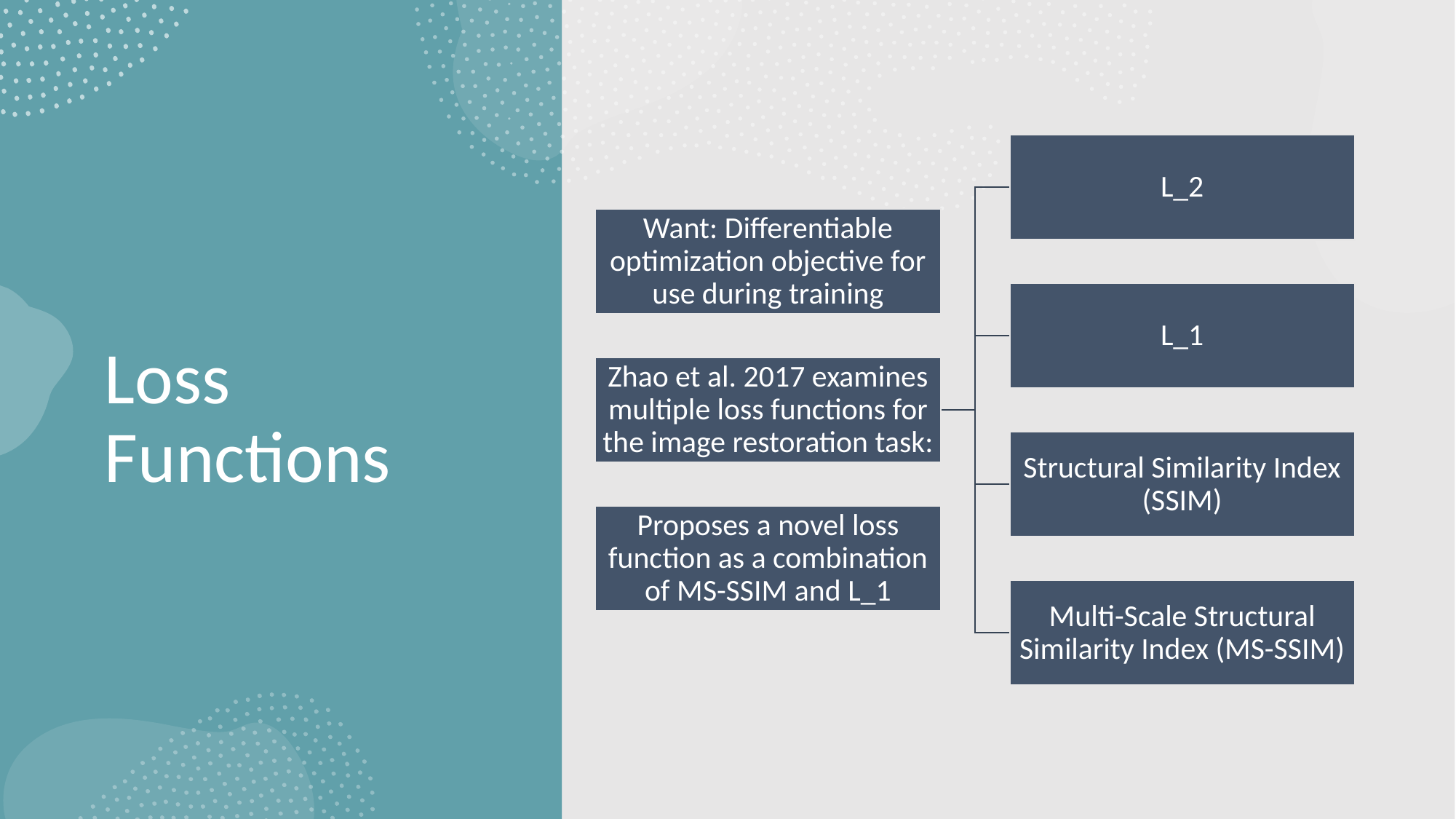

Want: Differentiable optimization objective for use during training
Zhao et al. 2017 examines multiple loss functions for the image restoration task:
L_2
L_1
Structural Similarity Index (SSIM)
Multi-Scale Structural Similarity Index (MS-SSIM)
Proposes a novel loss function as a combination of MS-SSIM and L_1
# Loss Functions